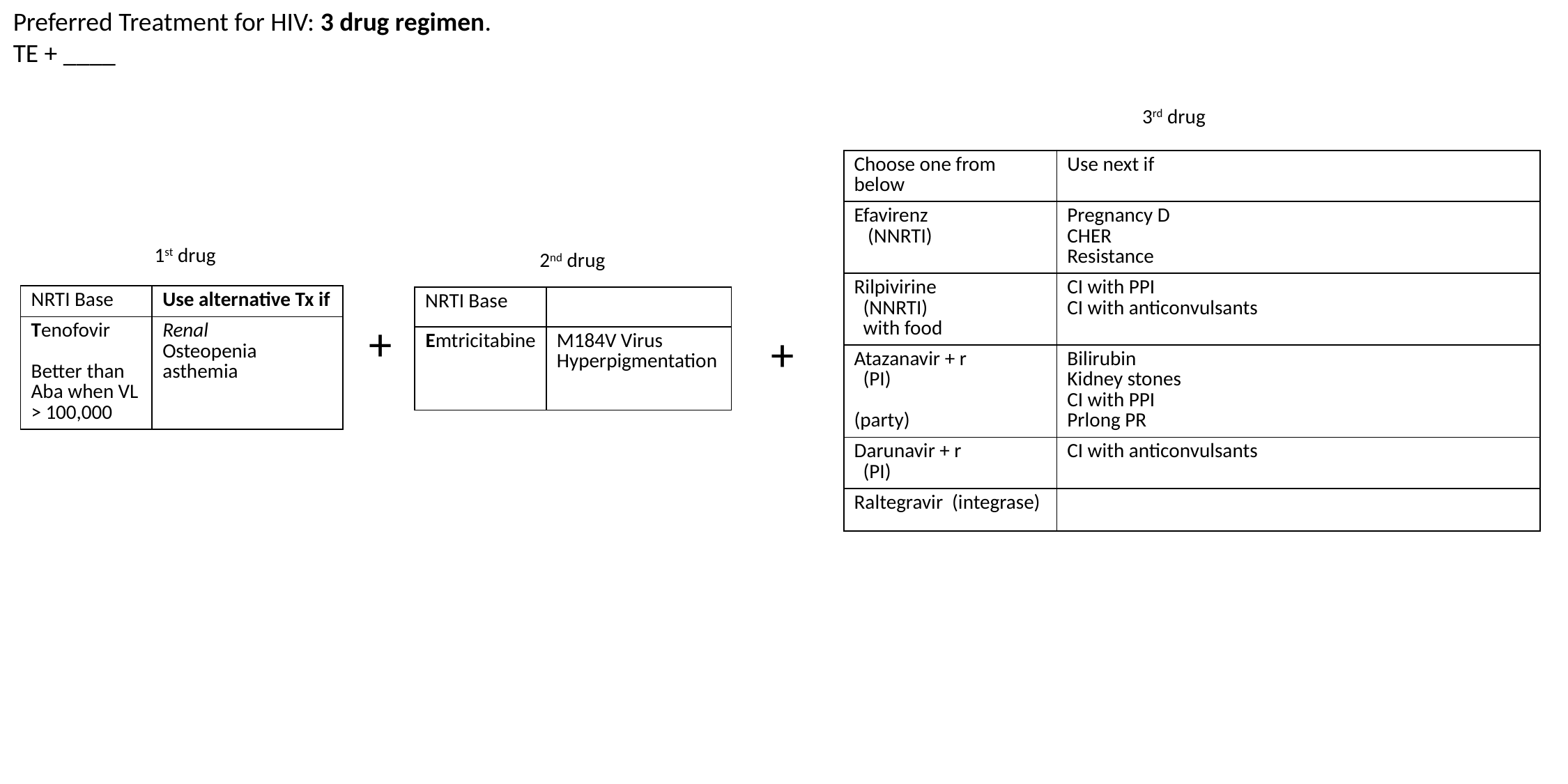

Preferred Treatment for HIV: 3 drug regimen.
TE + ____
3rd drug
| Choose one from below | Use next if |
| --- | --- |
| Efavirenz (NNRTI) | Pregnancy D CHER Resistance |
| Rilpivirine (NNRTI) with food | CI with PPI CI with anticonvulsants |
| Atazanavir + r (PI) (party) | Bilirubin Kidney stones CI with PPI Prlong PR |
| Darunavir + r (PI) | CI with anticonvulsants |
| Raltegravir (integrase) |  |
1st drug
2nd drug
| NRTI Base | Use alternative Tx if |
| --- | --- |
| Tenofovir Better than Aba when VL > 100,000 | Renal Osteopenia asthemia |
| NRTI Base |  |
| --- | --- |
| Emtricitabine | M184V Virus Hyperpigmentation |
+
+